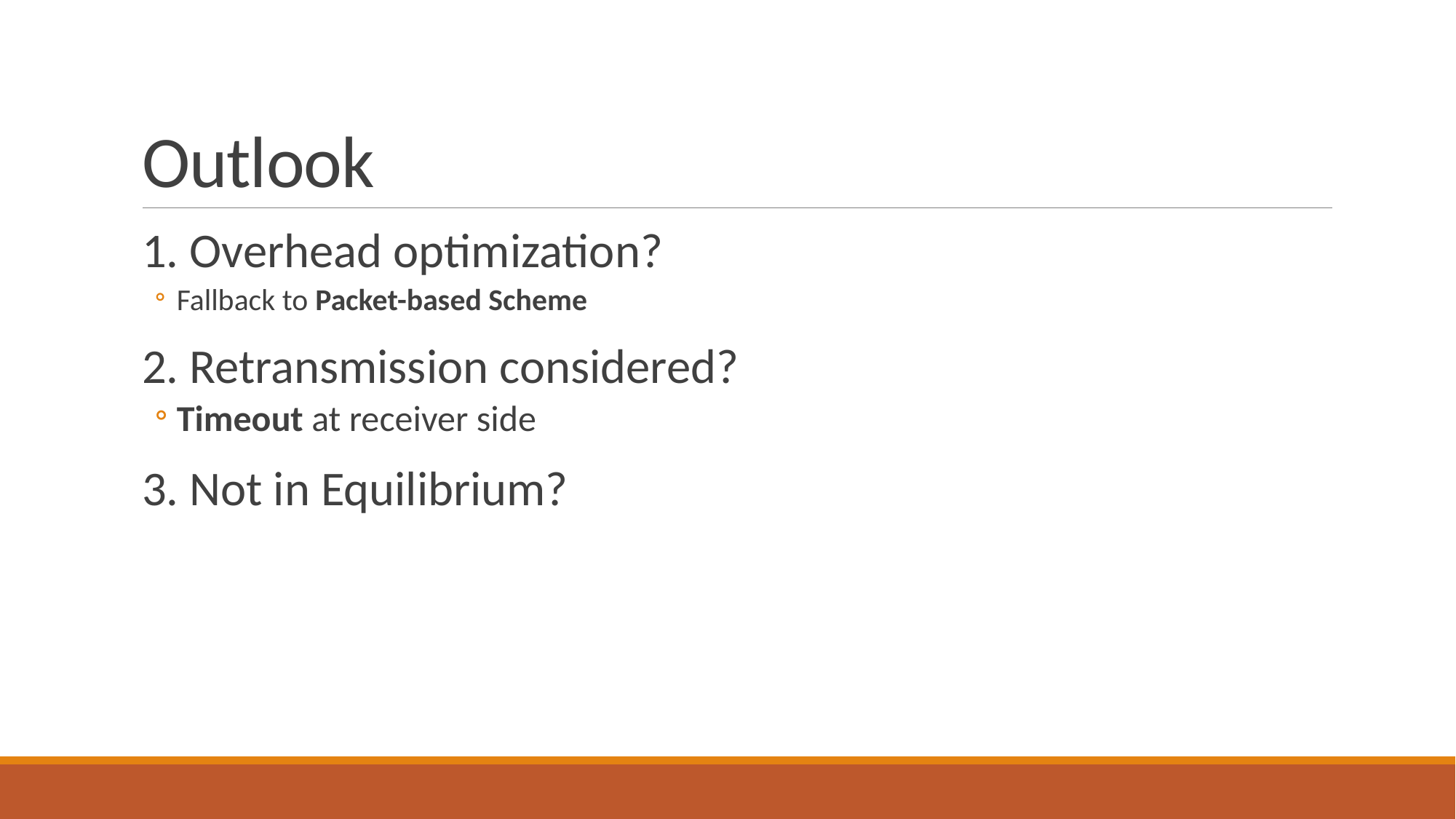

# Outlook
1. Overhead optimization?
Fallback to Packet-based Scheme
2. Retransmission considered?
Timeout at receiver side
3. Not in Equilibrium?